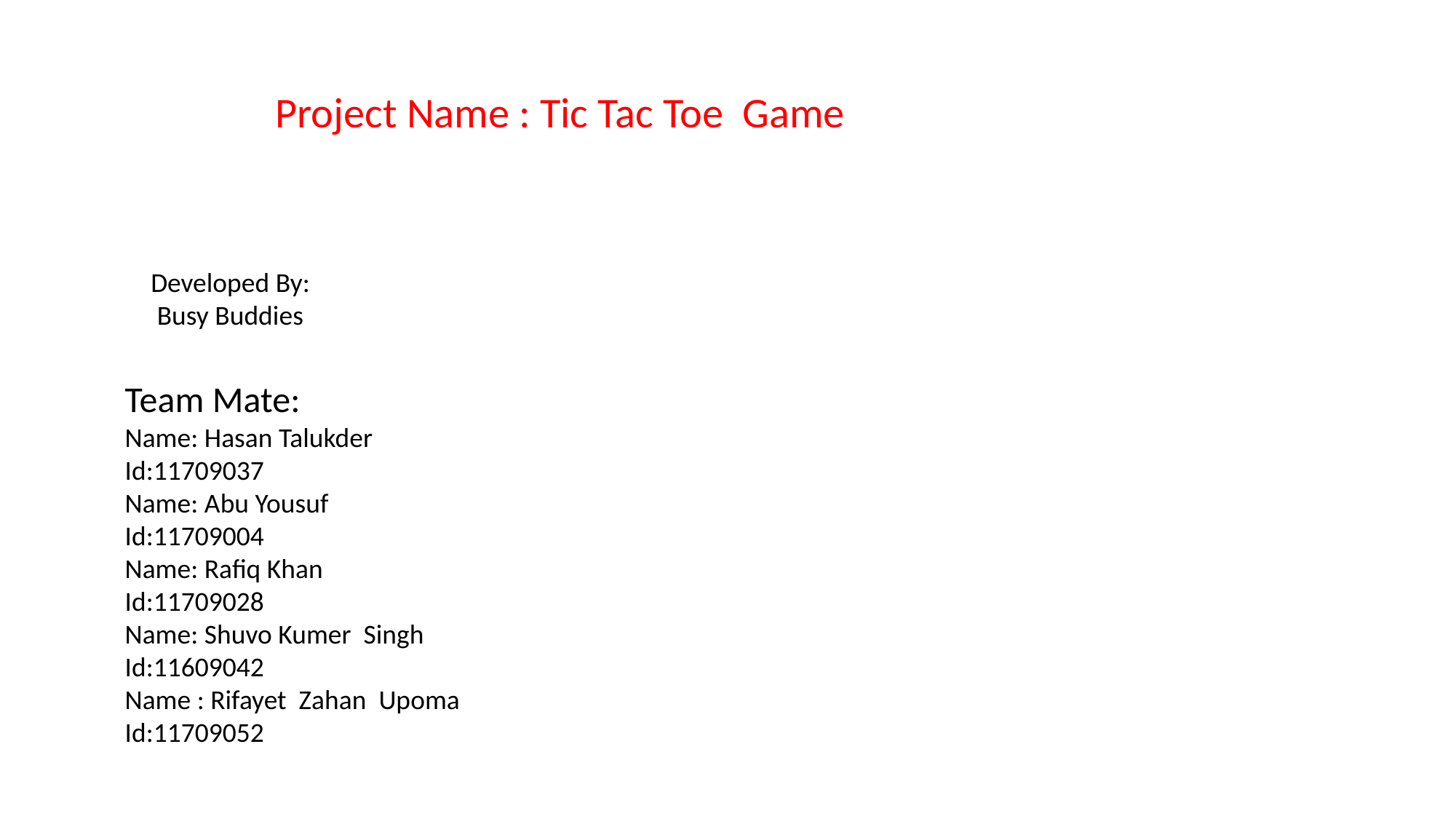

Project Name : Tic Tac Toe  Game
Developed By:
 Busy Buddies
Team Mate:
Name: Hasan Talukder
Id:11709037
Name: Abu Yousuf
Id:11709004
Name: Rafiq Khan
Id:11709028
Name: Shuvo Kumer  Singh
Id:11609042
Name : Rifayet  Zahan  Upoma
Id:11709052